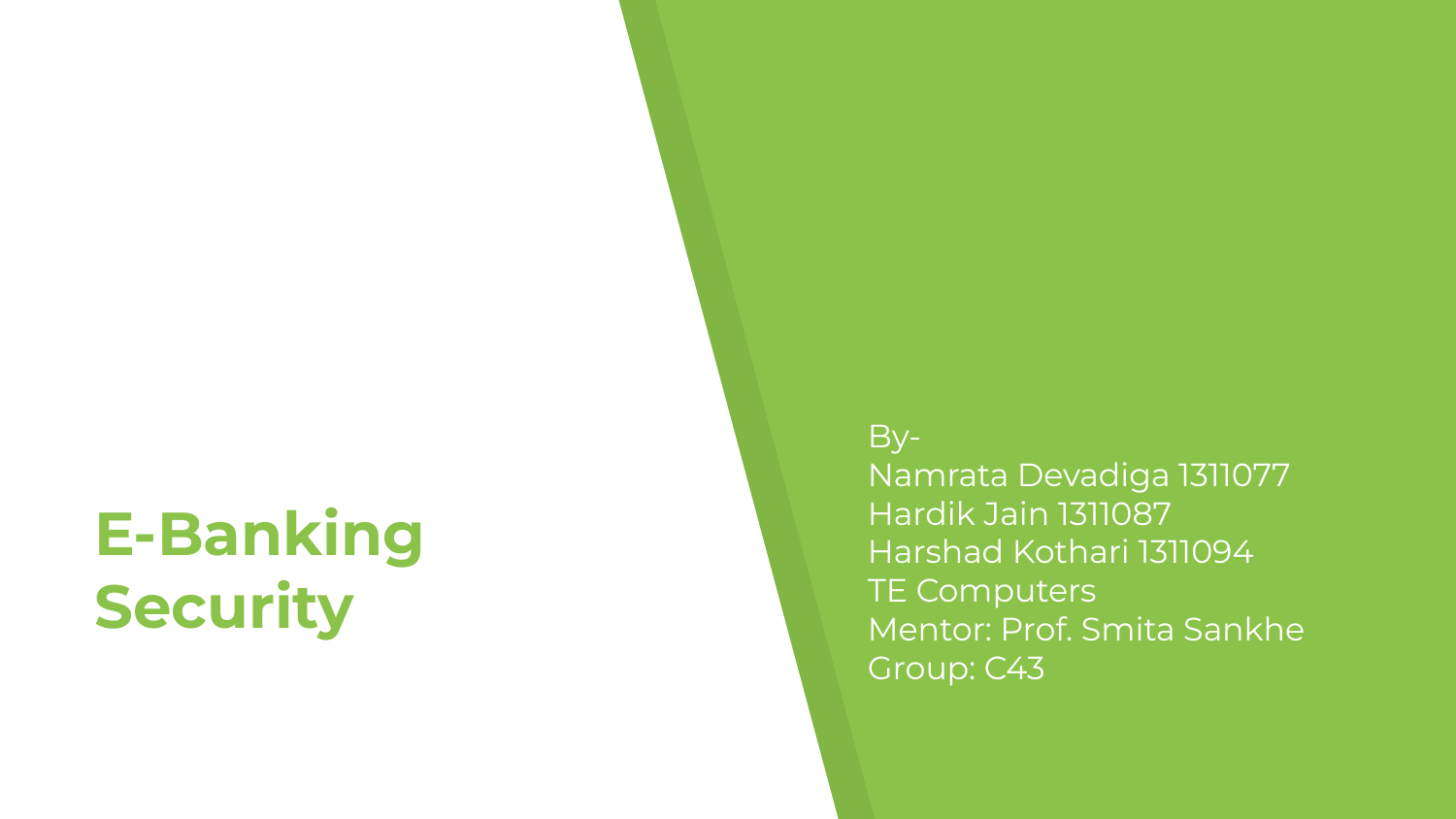

# E-Banking Security
By-
Namrata Devadiga 1311077
Hardik Jain 1311087
Harshad Kothari 1311094
TE Computers
Mentor: Prof. Smita Sankhe
Group: C43